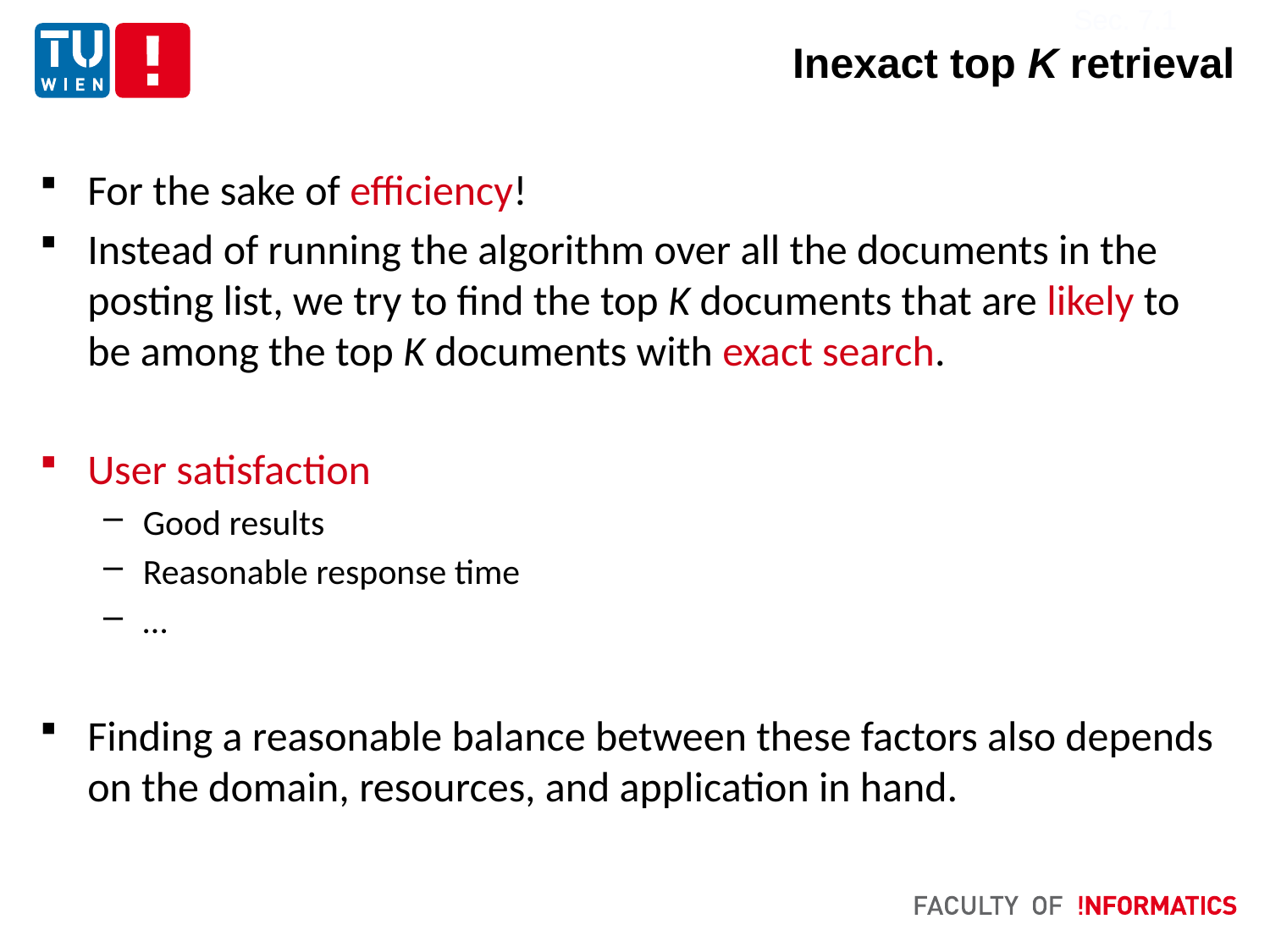

Sec. 7.1
# Inexact top K retrieval
For the sake of efficiency!
Instead of running the algorithm over all the documents in the posting list, we try to find the top K documents that are likely to be among the top K documents with exact search.

User satisfaction
Good results
Reasonable response time
…

Finding a reasonable balance between these factors also depends on the domain, resources, and application in hand.